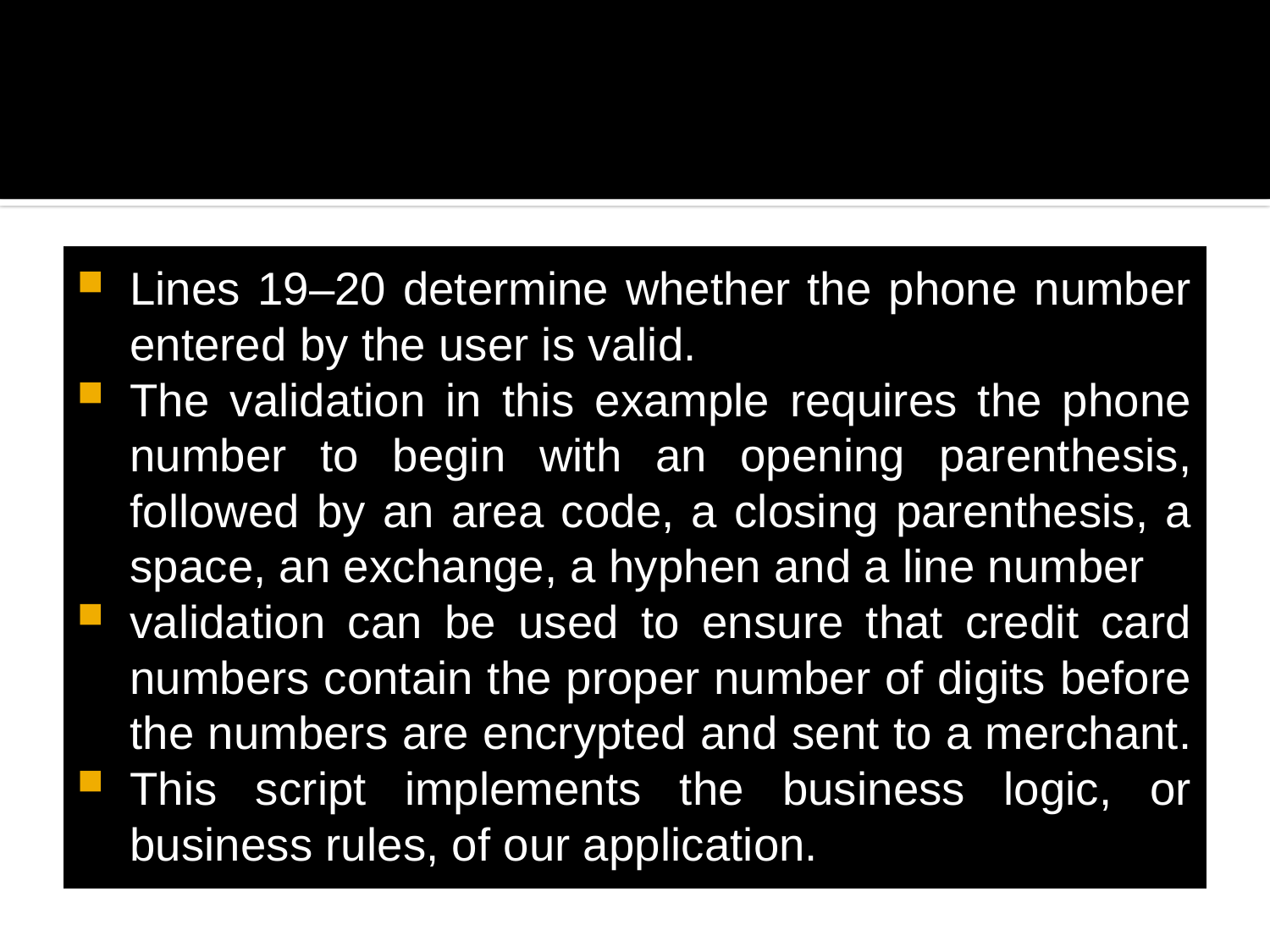

#
Lines 19–20 determine whether the phone number entered by the user is valid.
The validation in this example requires the phone number to begin with an opening parenthesis, followed by an area code, a closing parenthesis, a space, an exchange, a hyphen and a line number
validation can be used to ensure that credit card numbers contain the proper number of digits before the numbers are encrypted and sent to a merchant.
This script implements the business logic, or business rules, of our application.